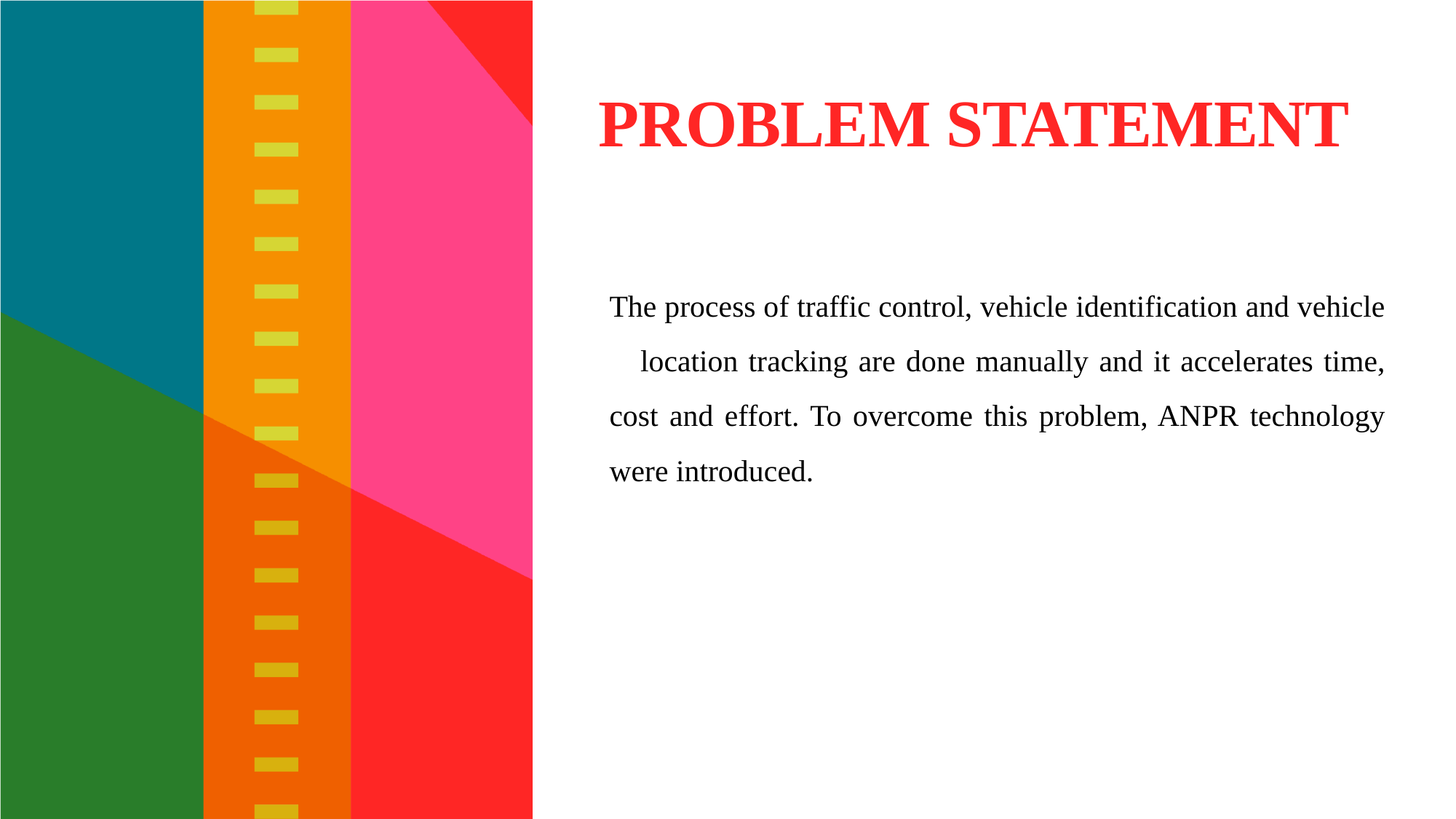

# PROBLEM STATEMENT
The process of traffic control, vehicle identification and vehicle    location tracking are done manually and it accelerates time, cost and effort. To overcome this problem, ANPR technology were introduced.